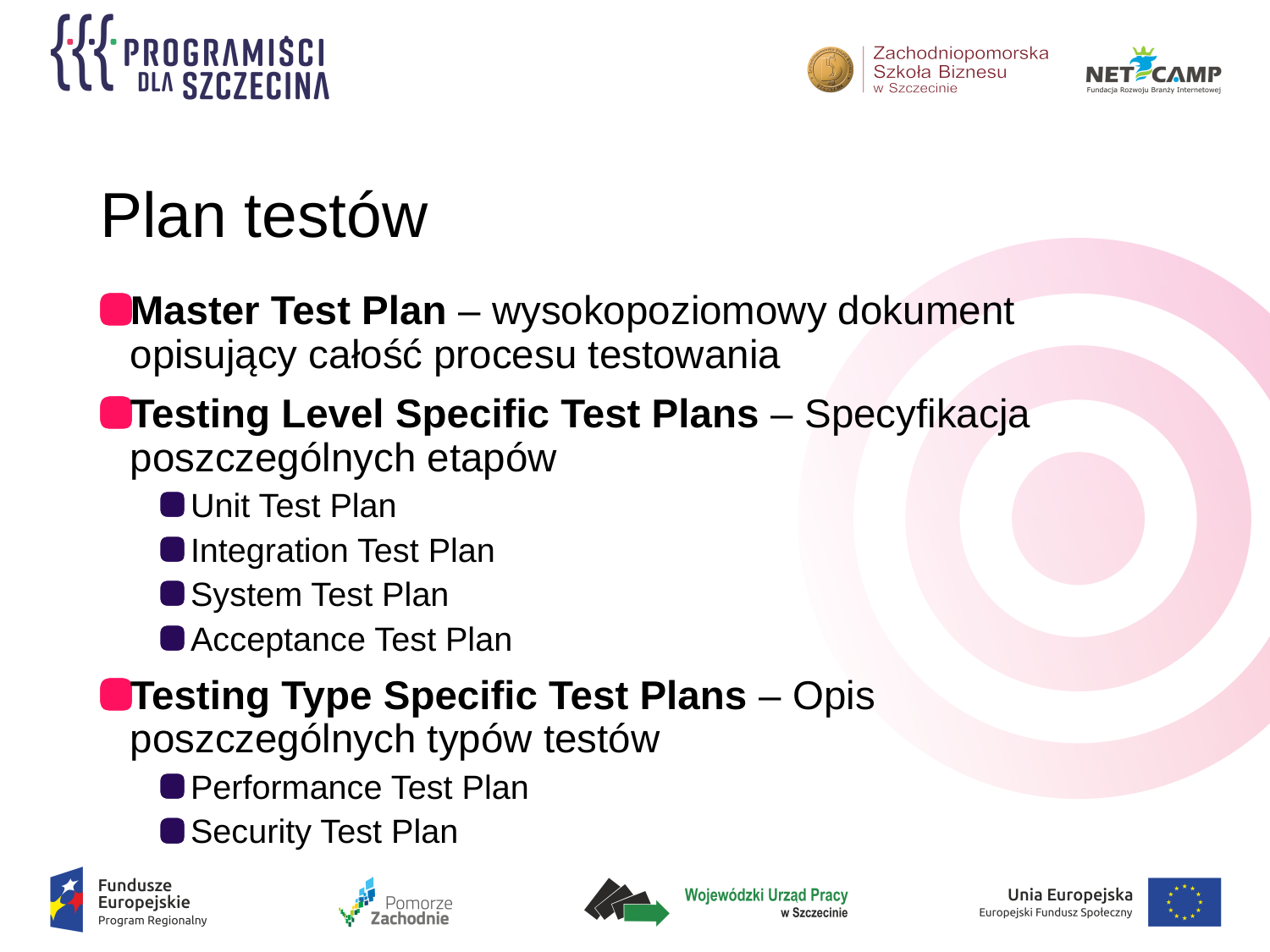

# Plan testów
Master Test Plan – wysokopoziomowy dokument opisujący całość procesu testowania
Testing Level Specific Test Plans – Specyfikacja poszczególnych etapów
Unit Test Plan
Integration Test Plan
System Test Plan
Acceptance Test Plan
Testing Type Specific Test Plans – Opis poszczególnych typów testów
Performance Test Plan
Security Test Plan